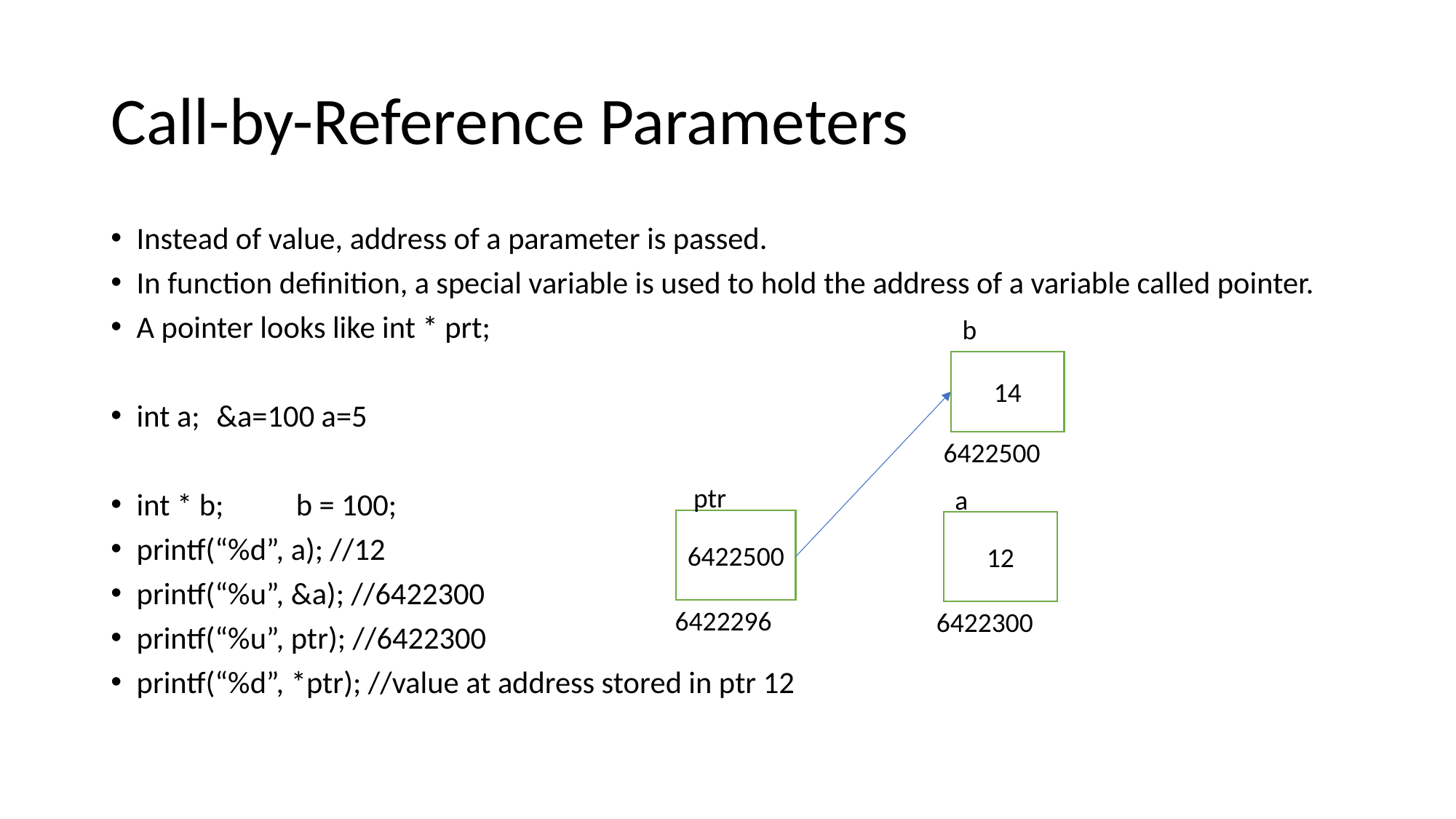

# Call-by-Reference Parameters
Instead of value, address of a parameter is passed.
In function definition, a special variable is used to hold the address of a variable called pointer.
A pointer looks like int * prt;

int a;	&a=100 a=5

int * b;	b = 100;
printf(“%d”, a); //12
printf(“%u”, &a); //6422300
printf(“%u”, ptr); //6422300
printf(“%d”, *ptr); //value at address stored in ptr 12
b
14
6422500
ptr
a
6422500
12
6422296
6422300